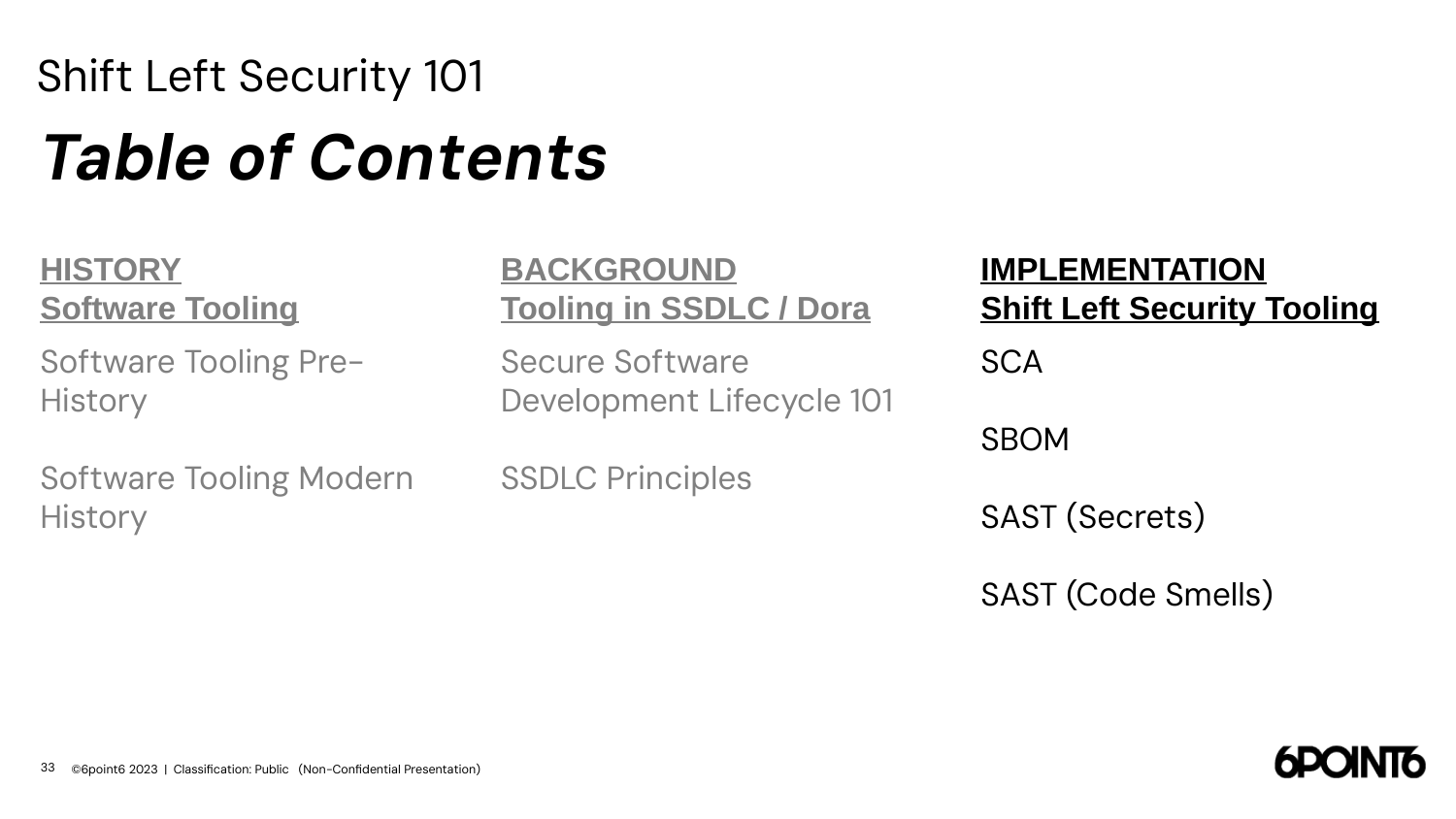

# Shift Left Security 101
Table of Contents
HISTORY
Software Tooling
BACKGROUND
Tooling in SSDLC / Dora
IMPLEMENTATION
Shift Left Security Tooling
Software Tooling Pre-History
Software Tooling Modern History
Secure Software Development Lifecycle 101
SSDLC Principles
SCA
SBOM
SAST (Secrets)
SAST (Code Smells)